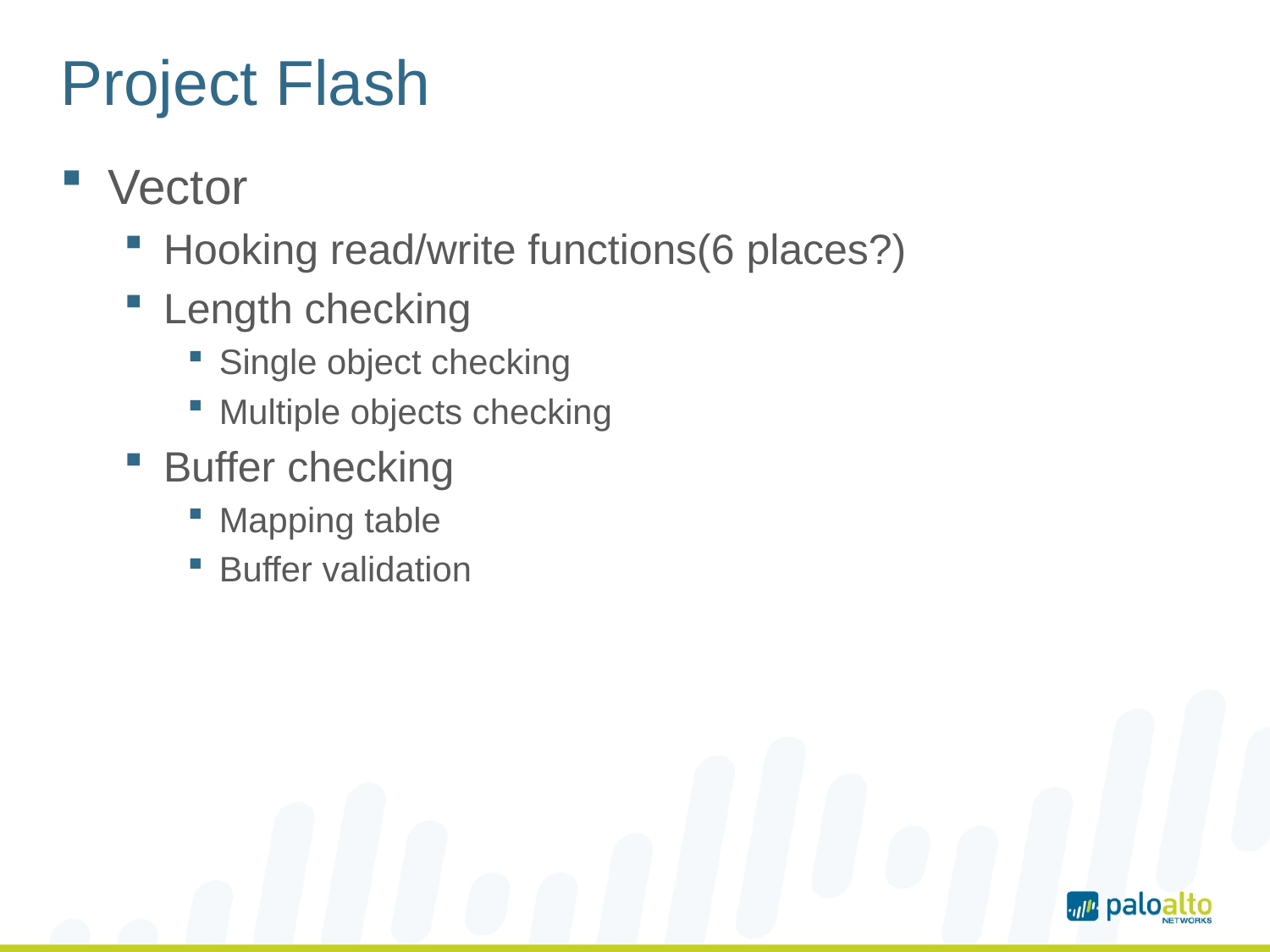

# Project Flash
Vector
Hooking read/write functions(6 places?)
Length checking
Single object checking
Multiple objects checking
Buffer checking
Mapping table
Buffer validation